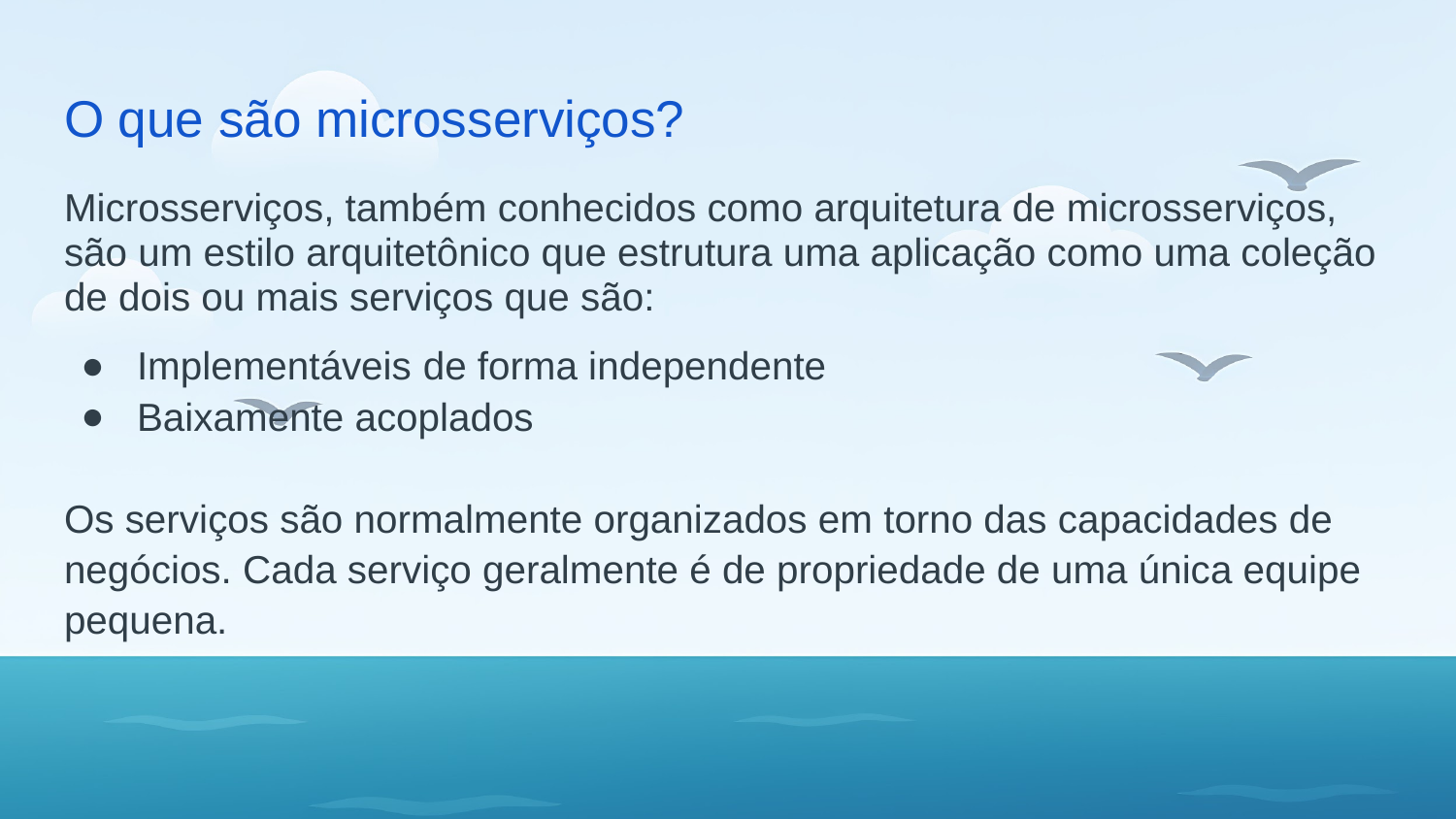

# O que são microsserviços?
Microsserviços, também conhecidos como arquitetura de microsserviços, são um estilo arquitetônico que estrutura uma aplicação como uma coleção de dois ou mais serviços que são:
Implementáveis ​​de forma independente
Baixamente acoplados

Os serviços são normalmente organizados em torno das capacidades de negócios. Cada serviço geralmente é de propriedade de uma única equipe pequena.